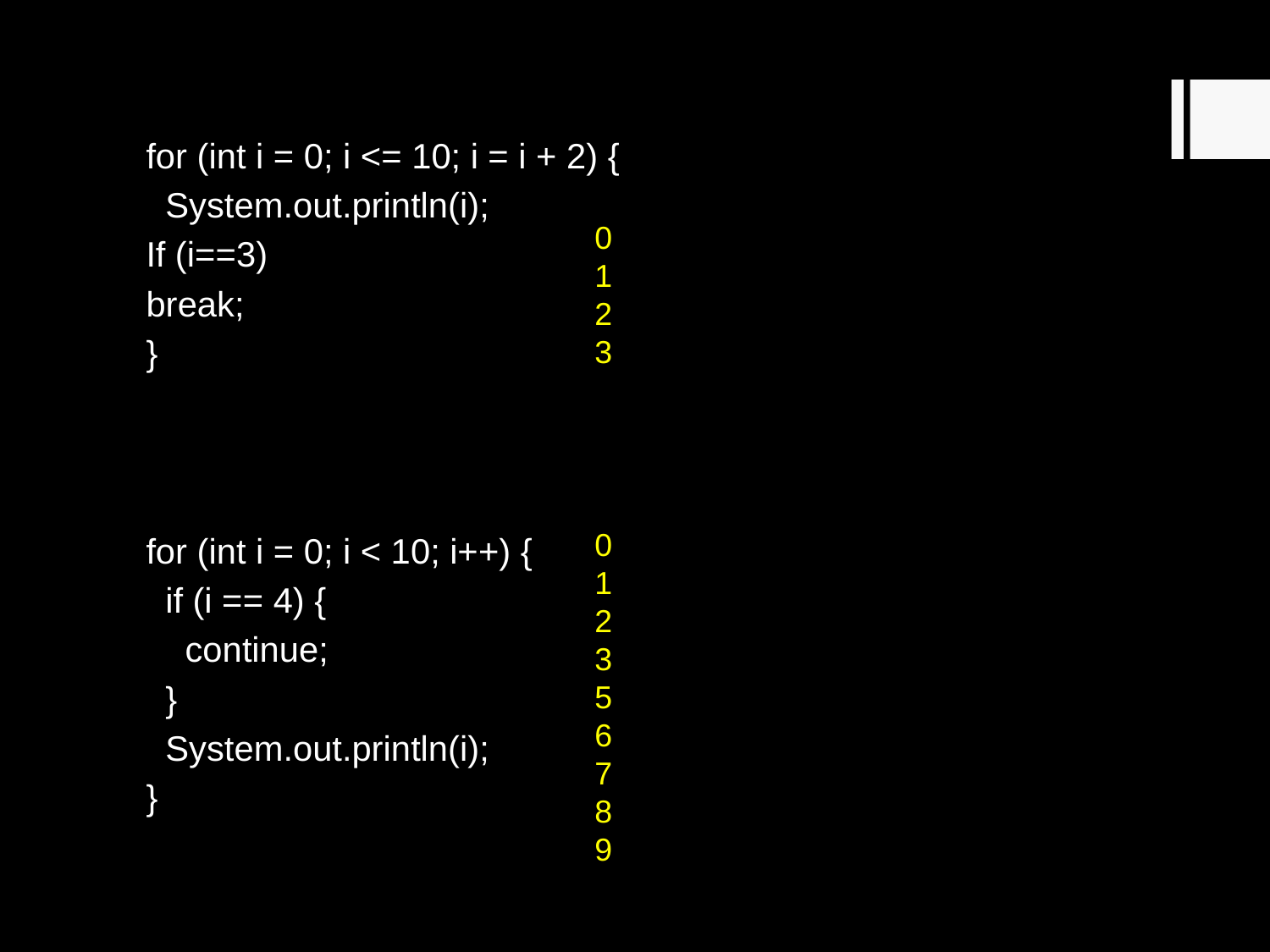

for (int i = 0; i <= 10; i = i + 2) {
  System.out.println(i);
If (i==3)
break;
}

for (int i = 0; i < 10; i++) {
  if (i == 4) {
    continue;
  }
  System.out.println(i);
}
0
1
2
3
0
1
2
3
5
6
7
8
9